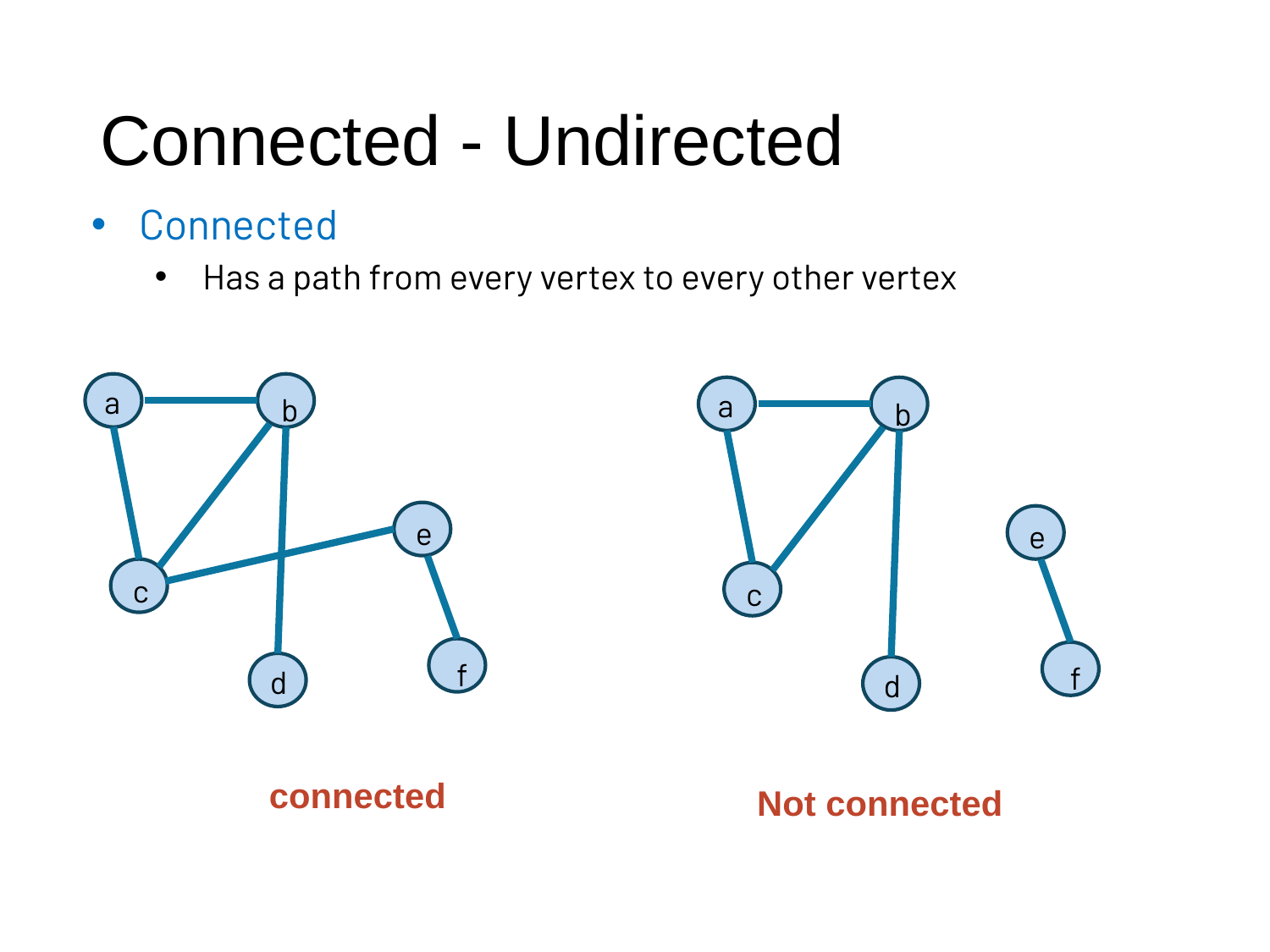

# Connected - Undirected
Connected
Has a path from every vertex to every other vertex

a
b

e

c

f

d

a
b

e

c

f

d
connected
Not connected